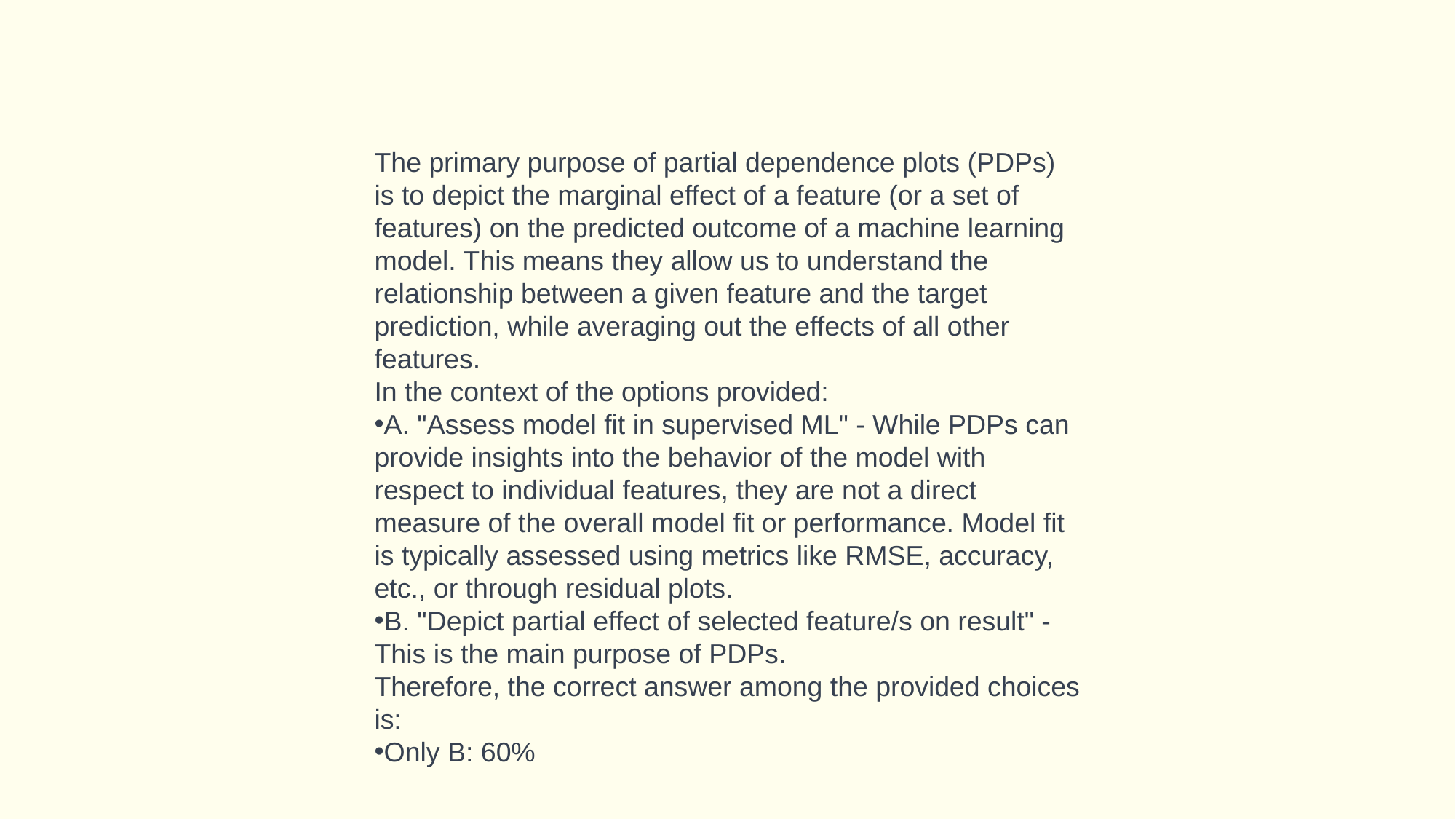

The primary purpose of partial dependence plots (PDPs) is to depict the marginal effect of a feature (or a set of features) on the predicted outcome of a machine learning model. This means they allow us to understand the relationship between a given feature and the target prediction, while averaging out the effects of all other features.
In the context of the options provided:
A. "Assess model fit in supervised ML" - While PDPs can provide insights into the behavior of the model with respect to individual features, they are not a direct measure of the overall model fit or performance. Model fit is typically assessed using metrics like RMSE, accuracy, etc., or through residual plots.
B. "Depict partial effect of selected feature/s on result" - This is the main purpose of PDPs.
Therefore, the correct answer among the provided choices is:
Only B: 60%